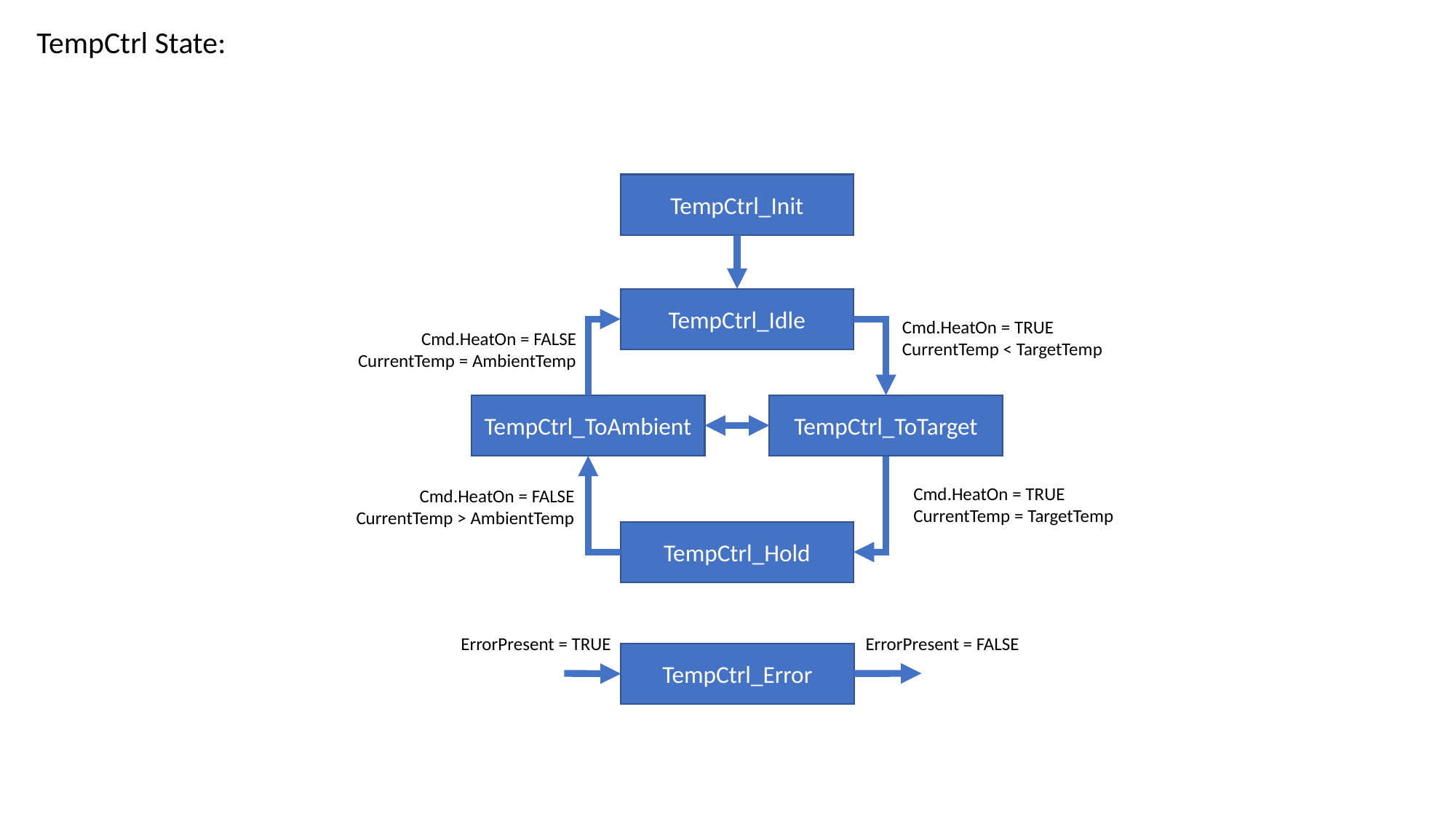

TempCtrl State:
TempCtrl_Init
TempCtrl_Idle
Cmd.HeatOn = TRUE
CurrentTemp < TargetTemp
Cmd.HeatOn = FALSE
CurrentTemp = AmbientTemp
TempCtrl_ToAmbient
TempCtrl_ToTarget
Cmd.HeatOn = TRUE
CurrentTemp = TargetTemp
Cmd.HeatOn = FALSE
CurrentTemp > AmbientTemp
TempCtrl_Hold
ErrorPresent = TRUE
ErrorPresent = FALSE
TempCtrl_Error